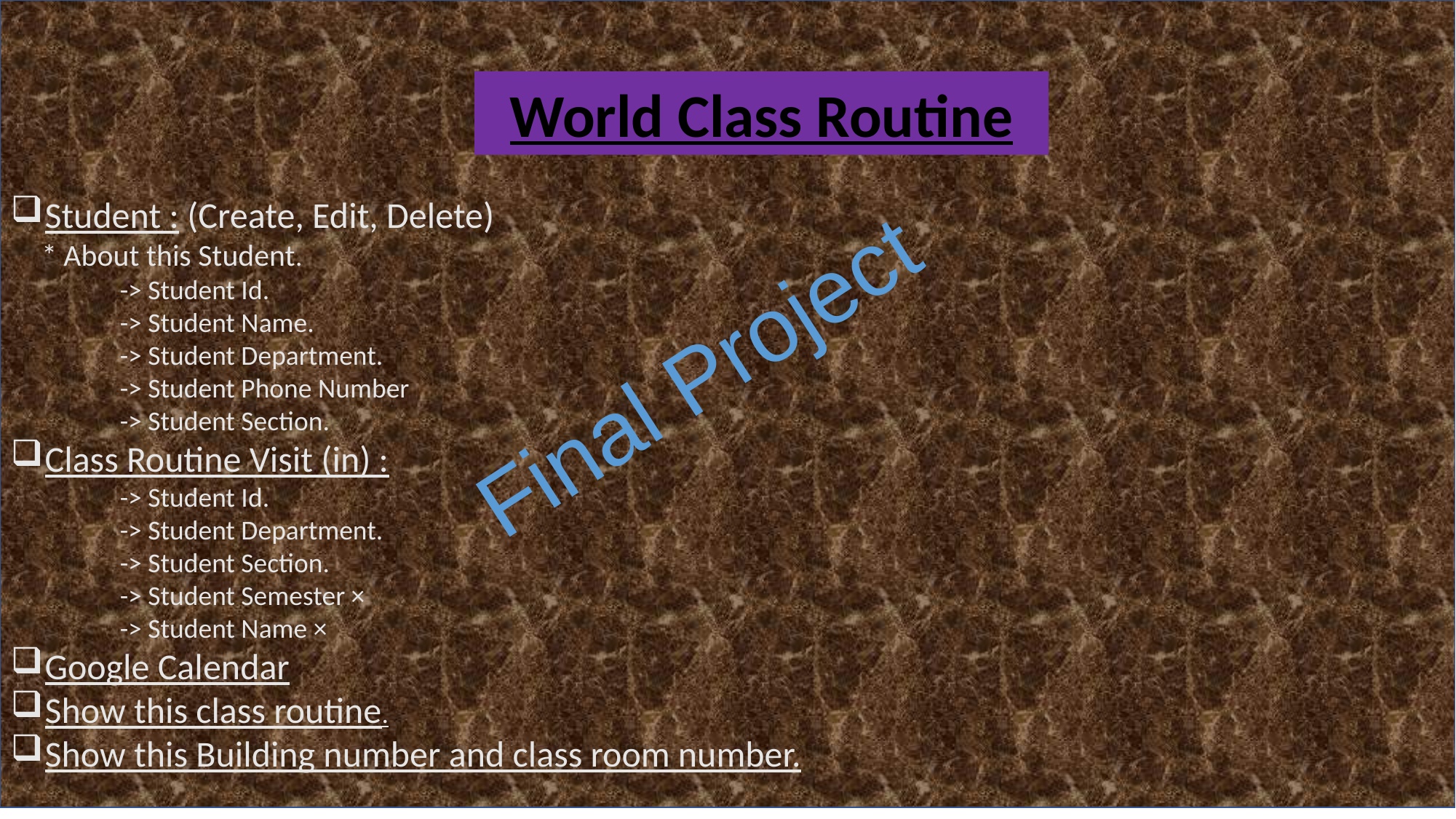

World Class Routine
Student : (Create, Edit, Delete)
     * About this Student.
	-> Student Id.
	-> Student Name.
	-> Student Department.
	-> Student Phone Number
	-> Student Section.
Class Routine Visit (in) :
	-> Student Id.
	-> Student Department.
	-> Student Section.
	-> Student Semester ×
	-> Student Name ×
Google Calendar
Show this class routine.
Show this Building number and class room number.
Final Project